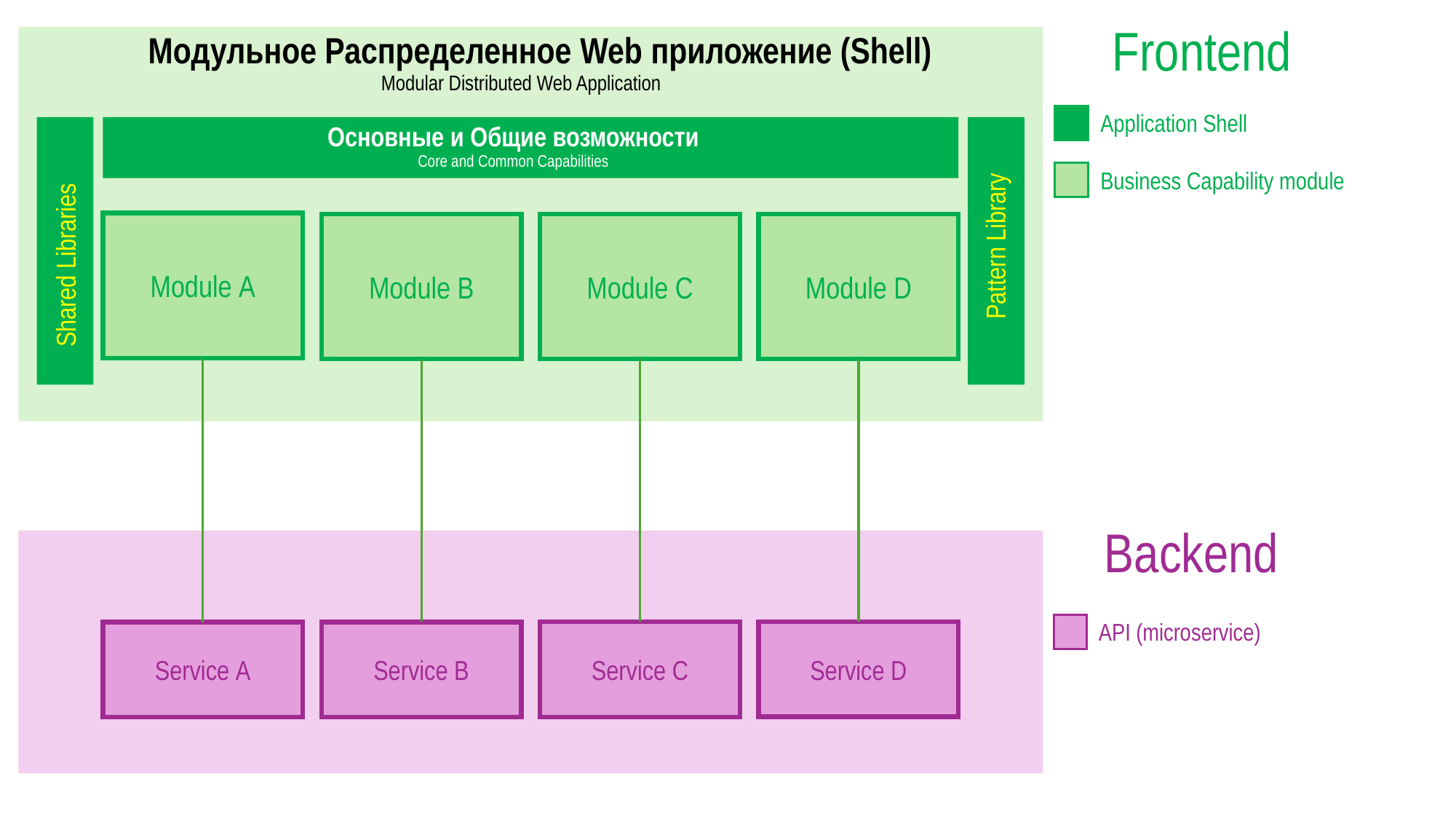

Frontend
Модульное Распределенное Web приложение (Shell)

Modular Distributed Web Application
Application Shell

Основные и Общие возможности

Core and Common Capabilities
Business Capability module

Module А
Module B
Module C
Module D
Pattern Library
Shared Libraries
Backend

API (microservice)

Service D
Service C
Service B
Service А